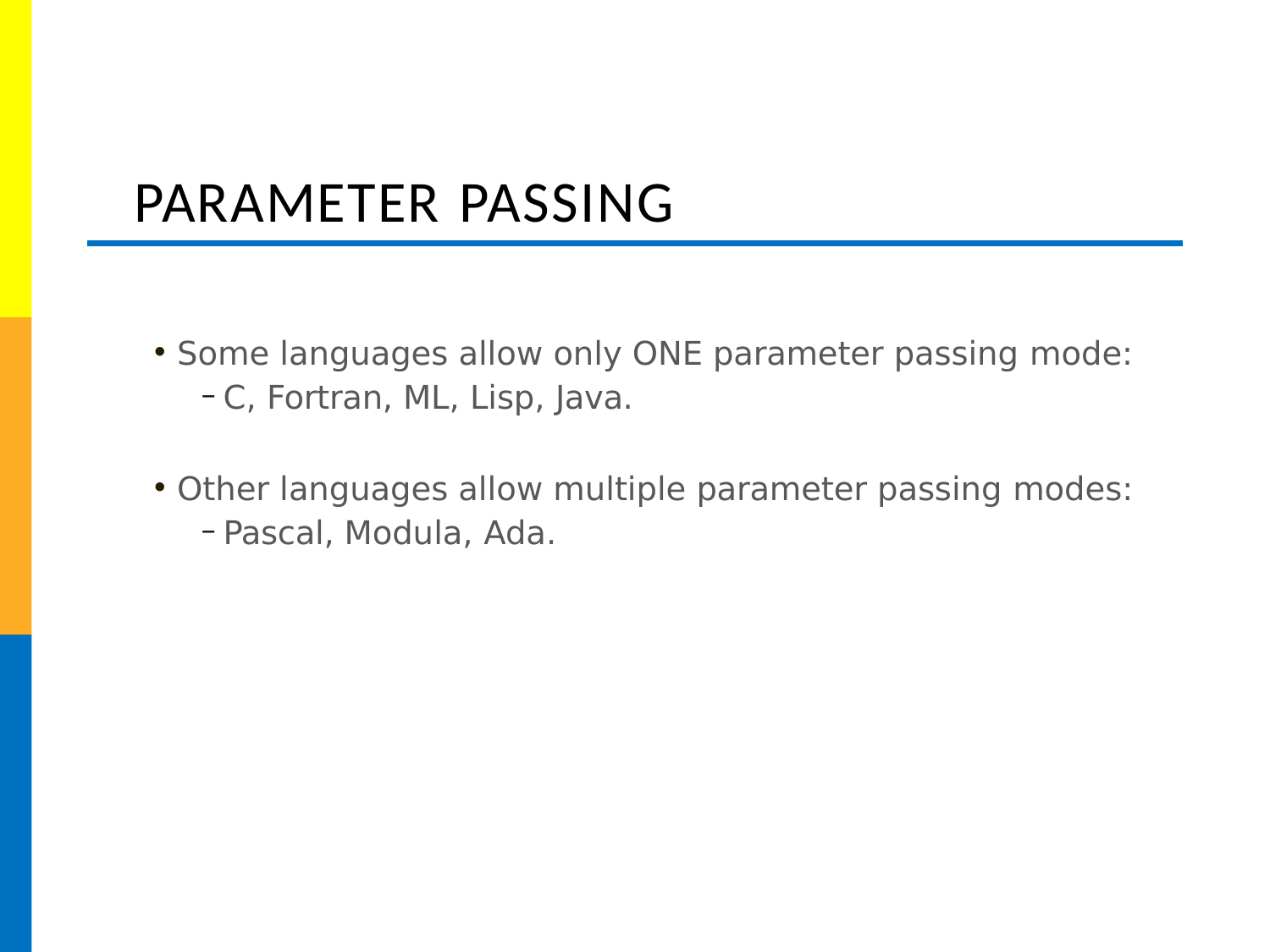

# PARAMETER PASSING

Some languages allow only ONE parameter passing mode:
C, Fortran, ML, Lisp, Java.

Other languages allow multiple parameter passing modes:
Pascal, Modula, Ada.